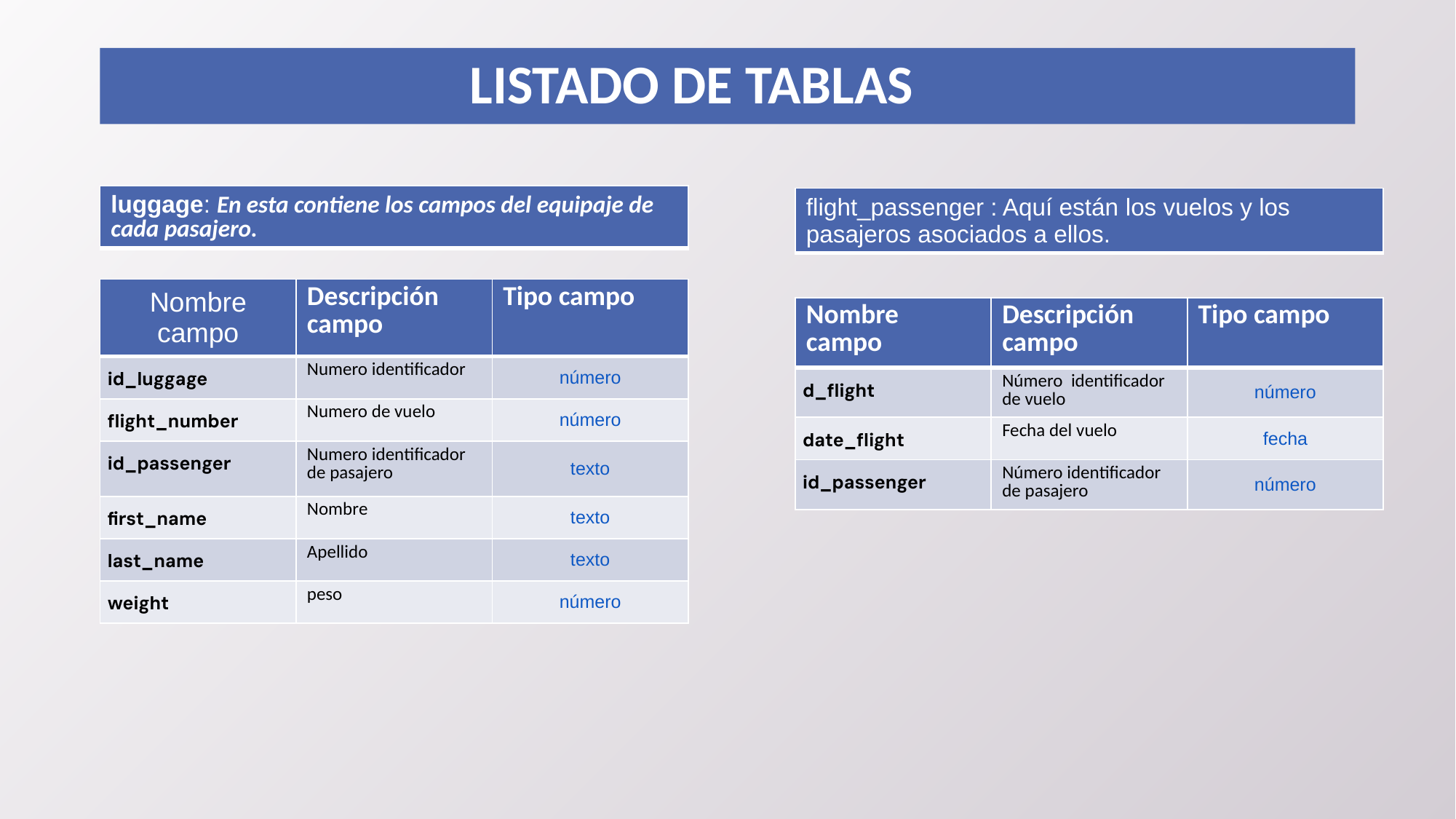

# Listado de Tablas
| luggage: En esta contiene los campos del equipaje de cada pasajero. |
| --- |
| flight\_passenger : Aquí están los vuelos y los pasajeros asociados a ellos. |
| --- |
| Nombre campo | Descripción campo | Tipo campo |
| --- | --- | --- |
| id\_luggage | Numero identificador | número |
| flight\_number | Numero de vuelo | número |
| id\_passenger | Numero identificador de pasajero | texto |
| first\_name | Nombre | texto |
| last\_name | Apellido | texto |
| weight | peso | número |
| Nombre campo | Descripción campo | Tipo campo |
| --- | --- | --- |
| d\_flight | Número identificador de vuelo | número |
| date\_flight | Fecha del vuelo | fecha |
| id\_passenger | Número identificador de pasajero | número |